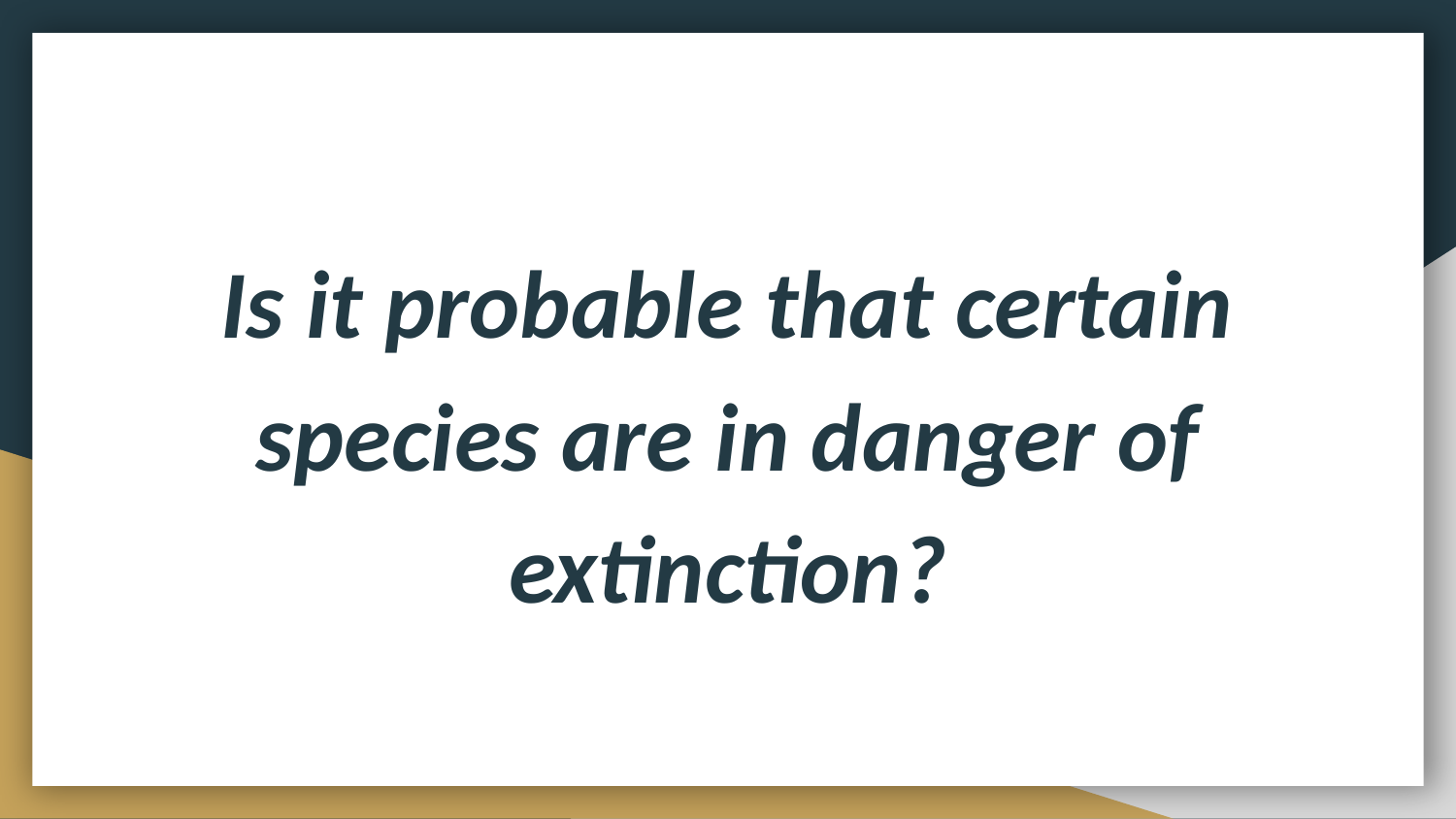

# Is it probable that certain species are in danger of extinction?